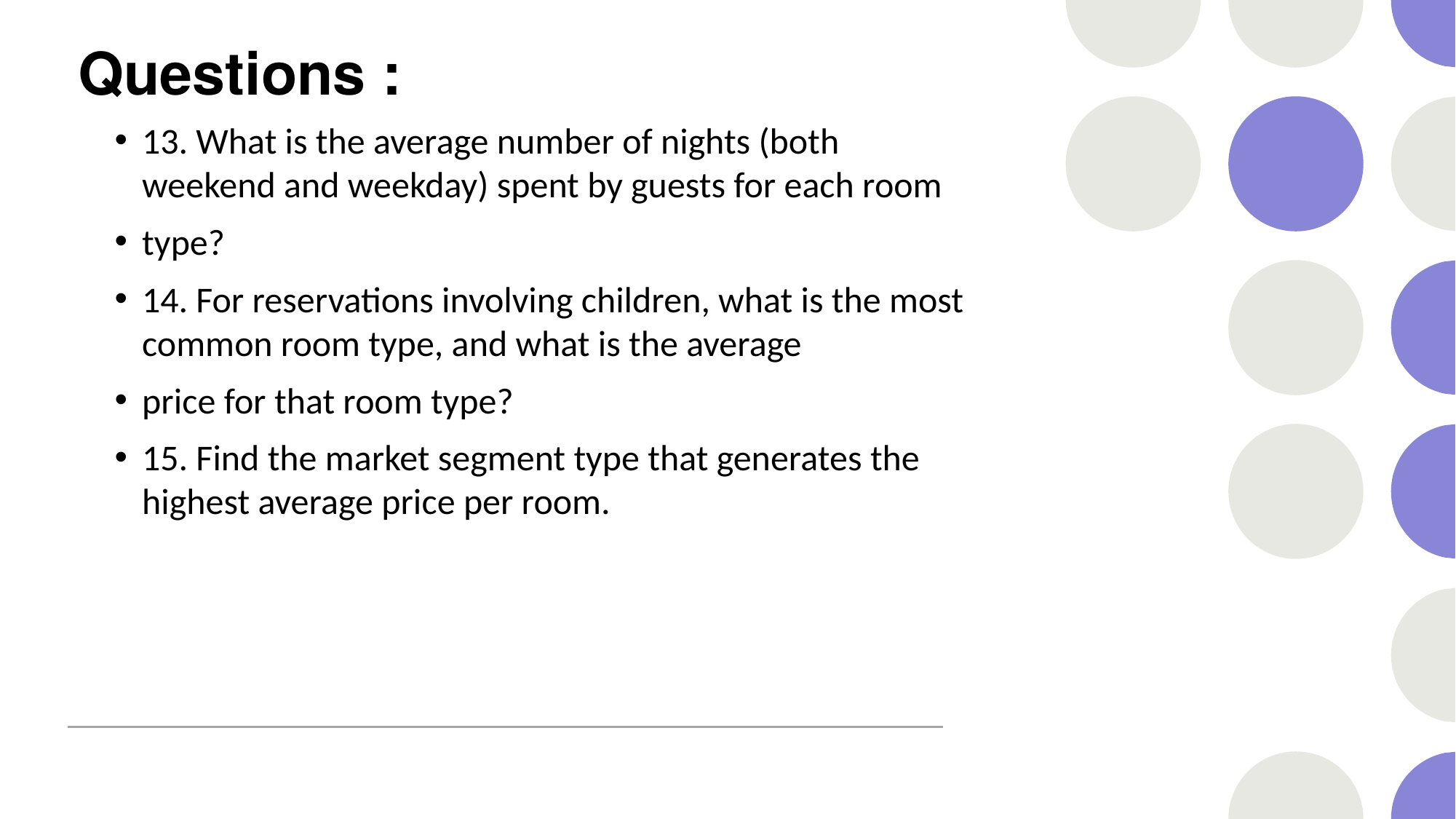

# Questions :

13. What is the average number of nights (both weekend and weekday) spent by guests for each room
type?
14. For reservations involving children, what is the most common room type, and what is the average
price for that room type?
15. Find the market segment type that generates the highest average price per room.